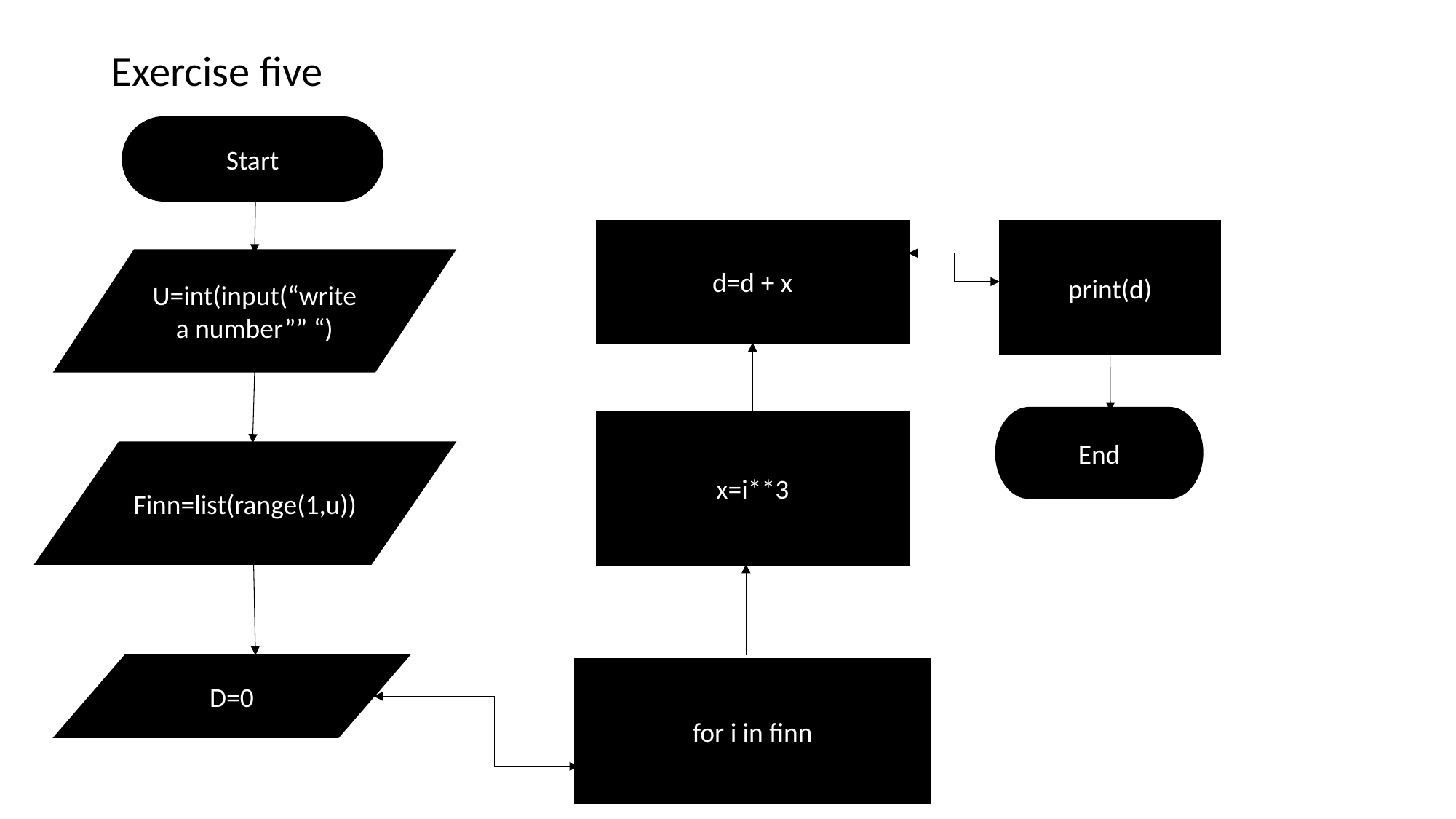

# Exercise five

Start
d=d + x
print(d)
U=int(input(“write a number”” “)
End
x=i**3
Finn=list(range(1,u))
D=0
for i in finn